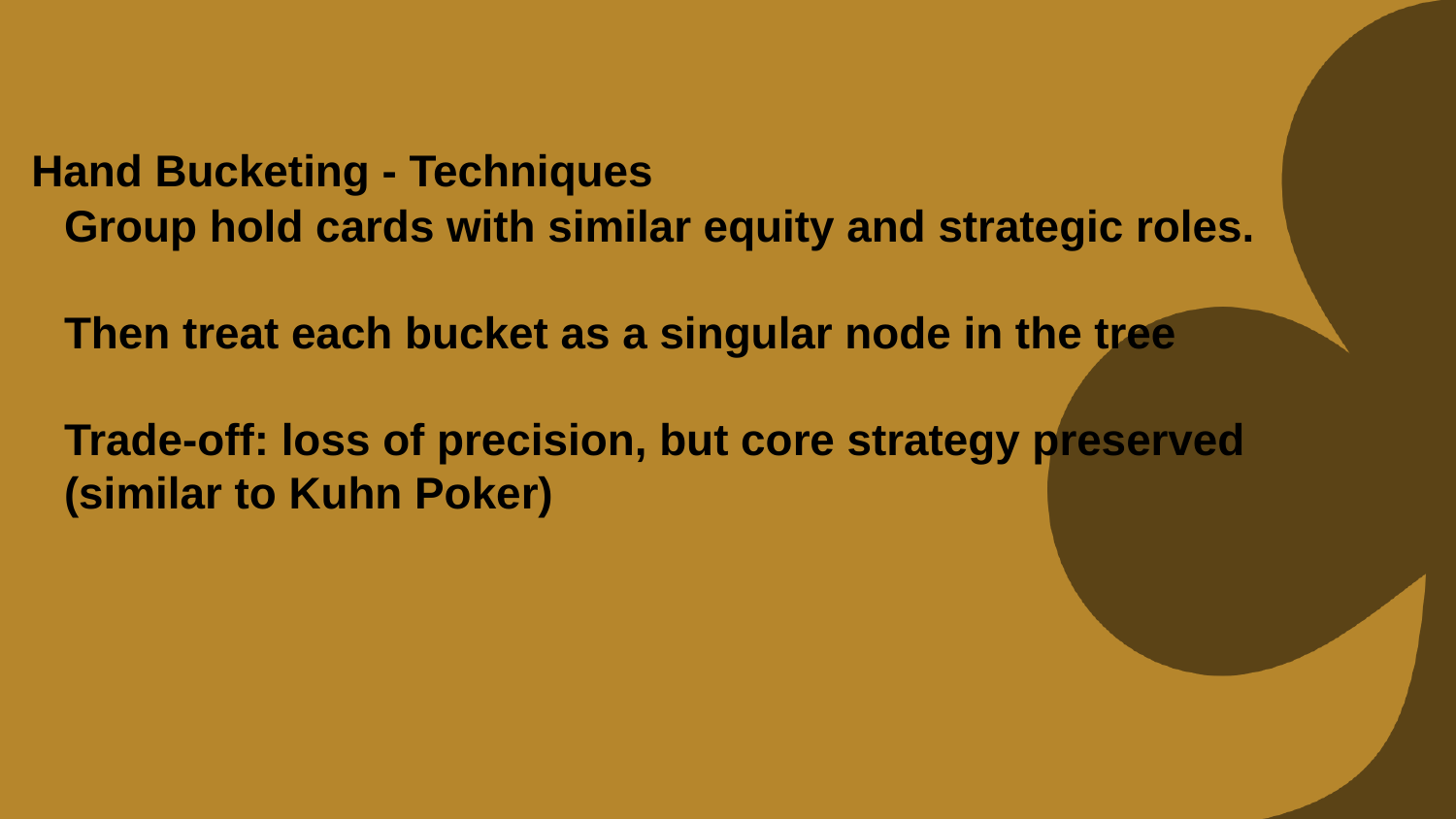

# Hand Bucketing - Techniques
Group hold cards with similar equity and strategic roles.

Then treat each bucket as a singular node in the tree

Trade-off: loss of precision, but core strategy preserved (similar to Kuhn Poker)